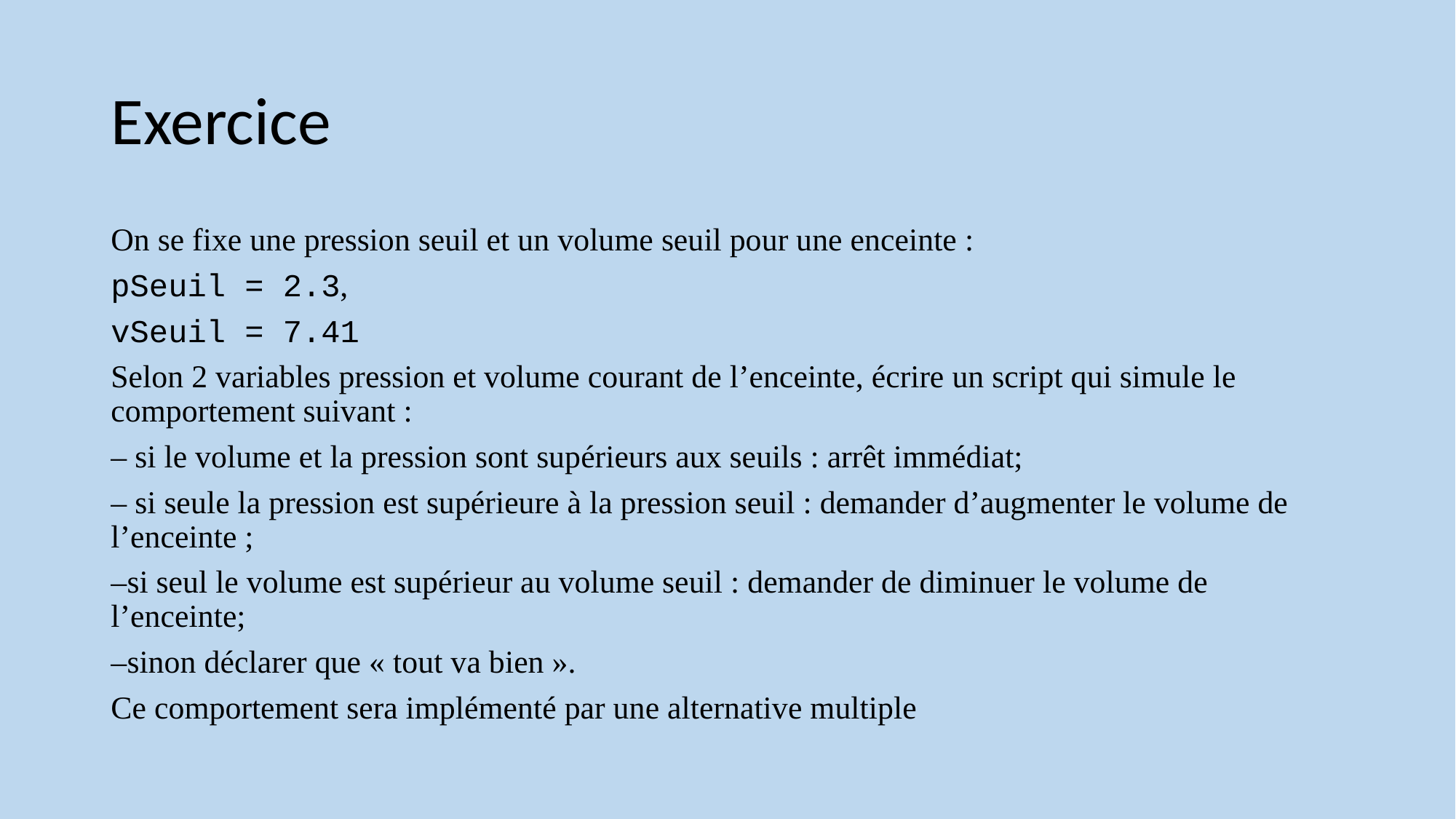

# Exercice
On se fixe une pression seuil et un volume seuil pour une enceinte :
pSeuil = 2.3,
vSeuil = 7.41
Selon 2 variables pression et volume courant de l’enceinte, écrire un script qui simule le comportement suivant :
– si le volume et la pression sont supérieurs aux seuils : arrêt immédiat;
– si seule la pression est supérieure à la pression seuil : demander d’augmenter le volume de l’enceinte ;
–si seul le volume est supérieur au volume seuil : demander de diminuer le volume de l’enceinte;
–sinon déclarer que « tout va bien ».
Ce comportement sera implémenté par une alternative multiple